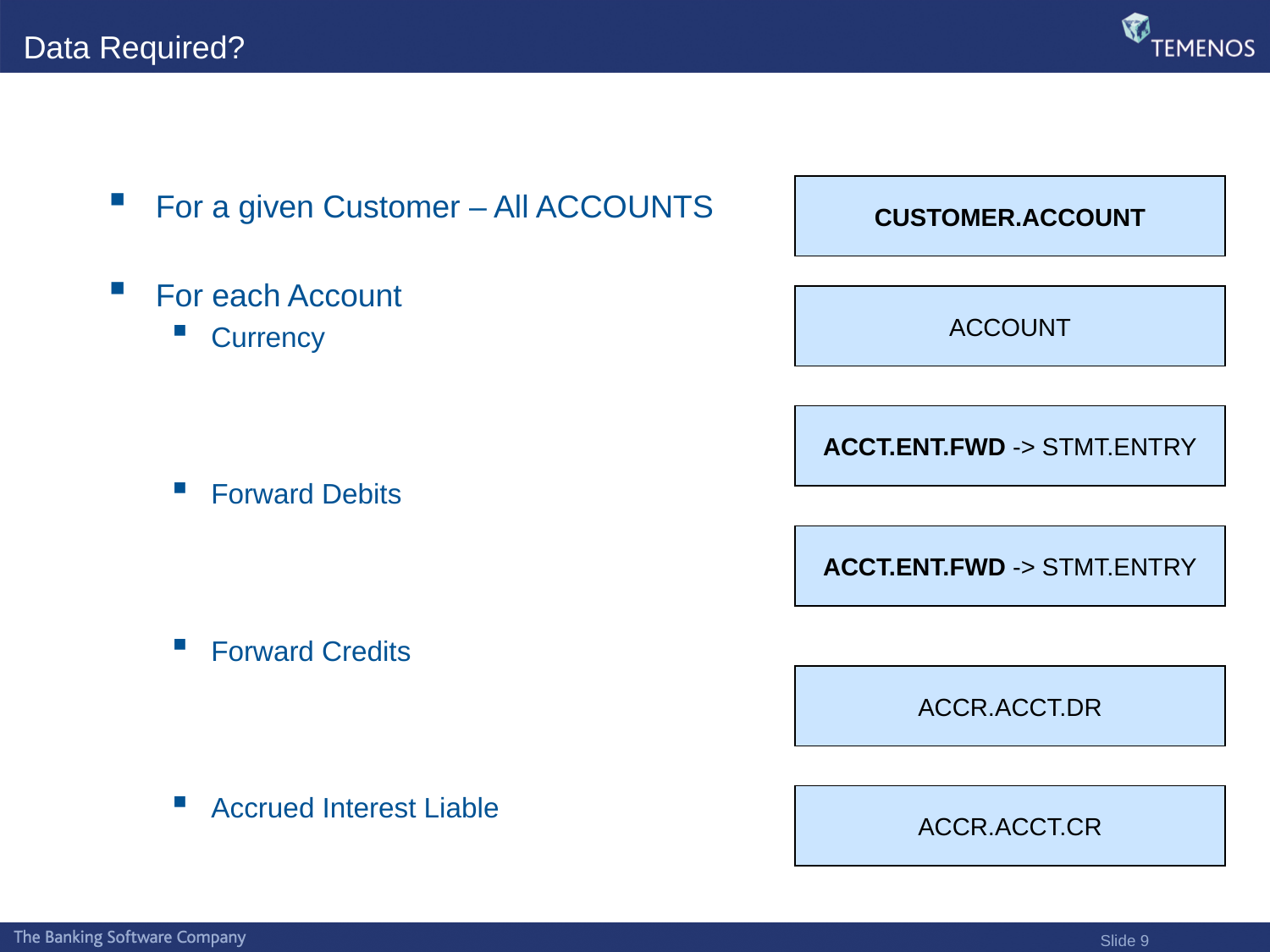

# Data Required?
CUSTOMER.ACCOUNT
For a given Customer – All ACCOUNTS

For each Account
Currency

Forward Debits

Forward Credits

Accrued Interest Liable

Accrued Interest Receivable

ACCOUNT
ACCT.ENT.FWD -> STMT.ENTRY
ACCT.ENT.FWD -> STMT.ENTRY
ACCR.ACCT.DR
ACCR.ACCT.CR
Slide 9